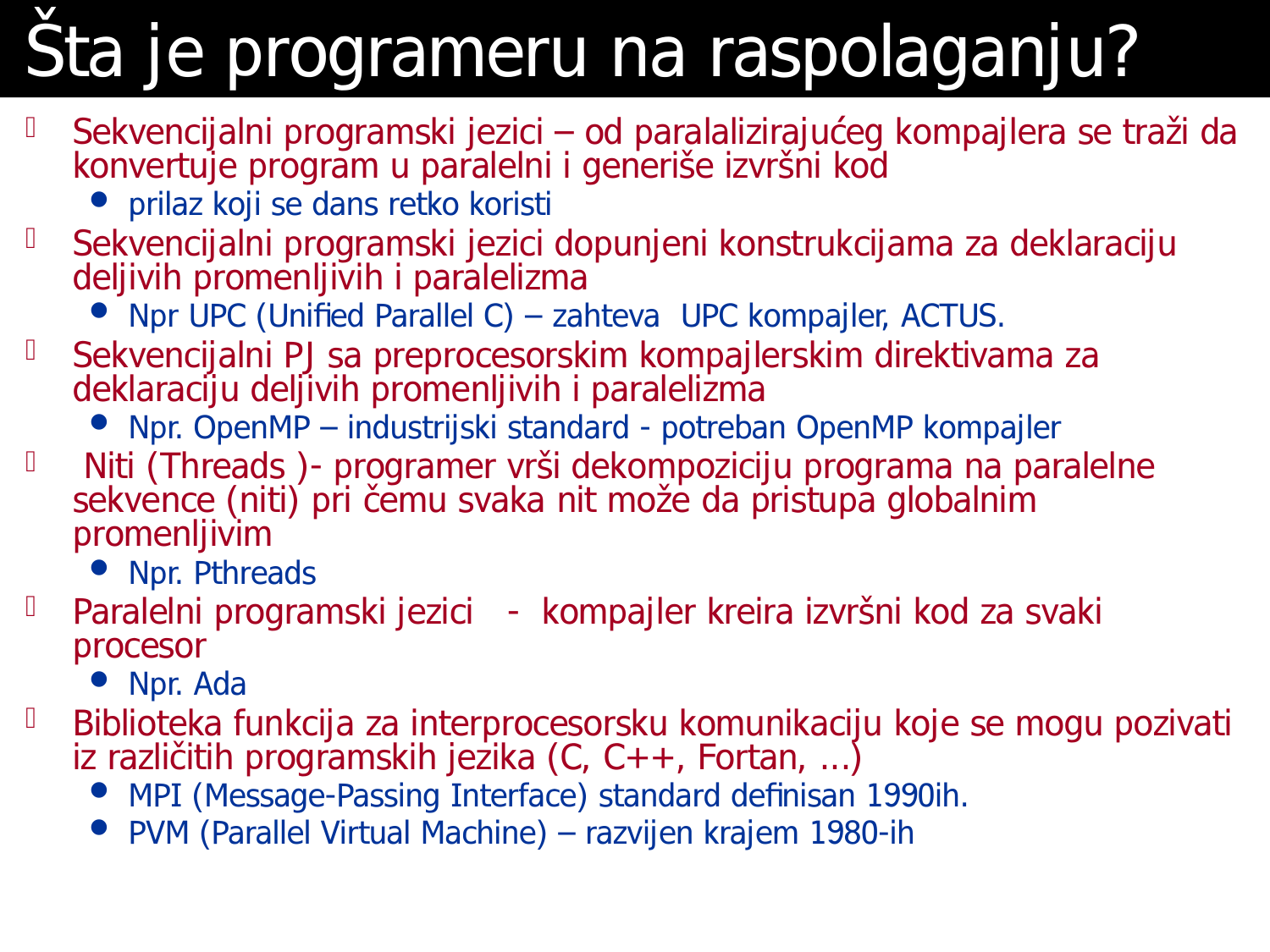

# Šta je programeru na raspolaganju?
Sekvencijalni programski jezici – od paralalizirajućeg kompajlera se traži da konvertuje program u paralelni i generiše izvršni kod
prilaz koji se dans retko koristi
Sekvencijalni programski jezici dopunjeni konstrukcijama za deklaraciju deljivih promenljivih i paralelizma
Npr UPC (Unified Parallel C) – zahteva  UPC kompajler, ACTUS.
Sekvencijalni PJ sa preprocesorskim kompajlerskim direktivama za deklaraciju deljivih promenljivih i paralelizma
Npr. OpenMP – industrijski standard - potreban OpenMP kompajler
 Niti (Threads )- programer vrši dekompoziciju programa na paralelne sekvence (niti) pri čemu svaka nit može da pristupa globalnim promenljivim
Npr. Pthreads
Paralelni programski jezici   -  kompajler kreira izvršni kod za svaki procesor
Npr. Ada
Biblioteka funkcija za interprocesorsku komunikaciju koje se mogu pozivati iz različitih programskih jezika (C, C++, Fortan, ...)
MPI (Message-Passing Interface) standard definisan 1990ih.
PVM (Parallel Virtual Machine) – razvijen krajem 1980-ih